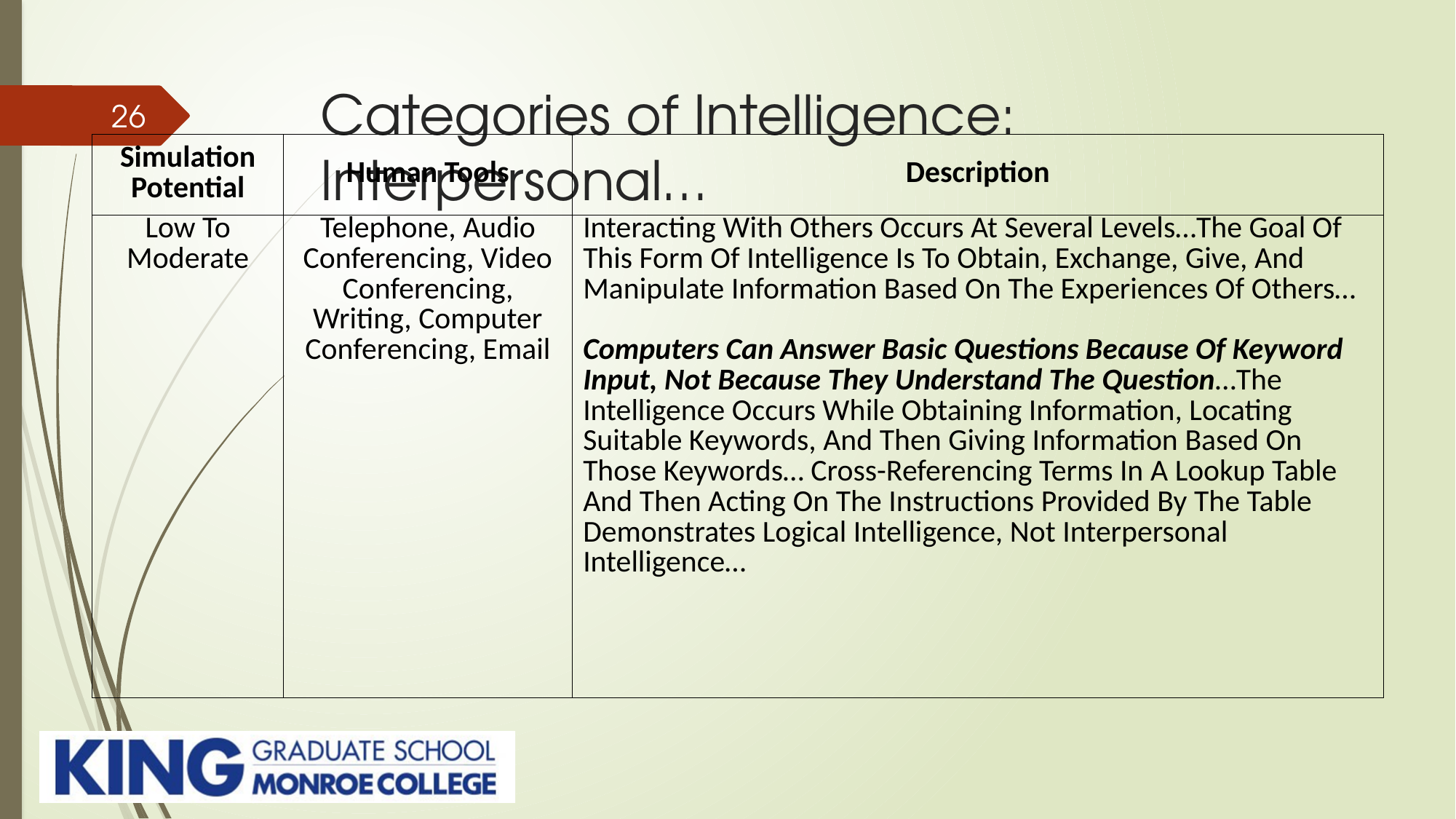

# Categories of Intelligence: Interpersonal…
26
| Simulation Potential | Human Tools | Description |
| --- | --- | --- |
| Low To Moderate | Telephone, Audio Conferencing, Video Conferencing, Writing, Computer Conferencing, Email | Interacting With Others Occurs At Several Levels…The Goal Of This Form Of Intelligence Is To Obtain, Exchange, Give, And Manipulate Information Based On The Experiences Of Others… Computers Can Answer Basic Questions Because Of Keyword Input, Not Because They Understand The Question…The Intelligence Occurs While Obtaining Information, Locating Suitable Keywords, And Then Giving Information Based On Those Keywords… Cross-Referencing Terms In A Lookup Table And Then Acting On The Instructions Provided By The Table Demonstrates Logical Intelligence, Not Interpersonal Intelligence… |